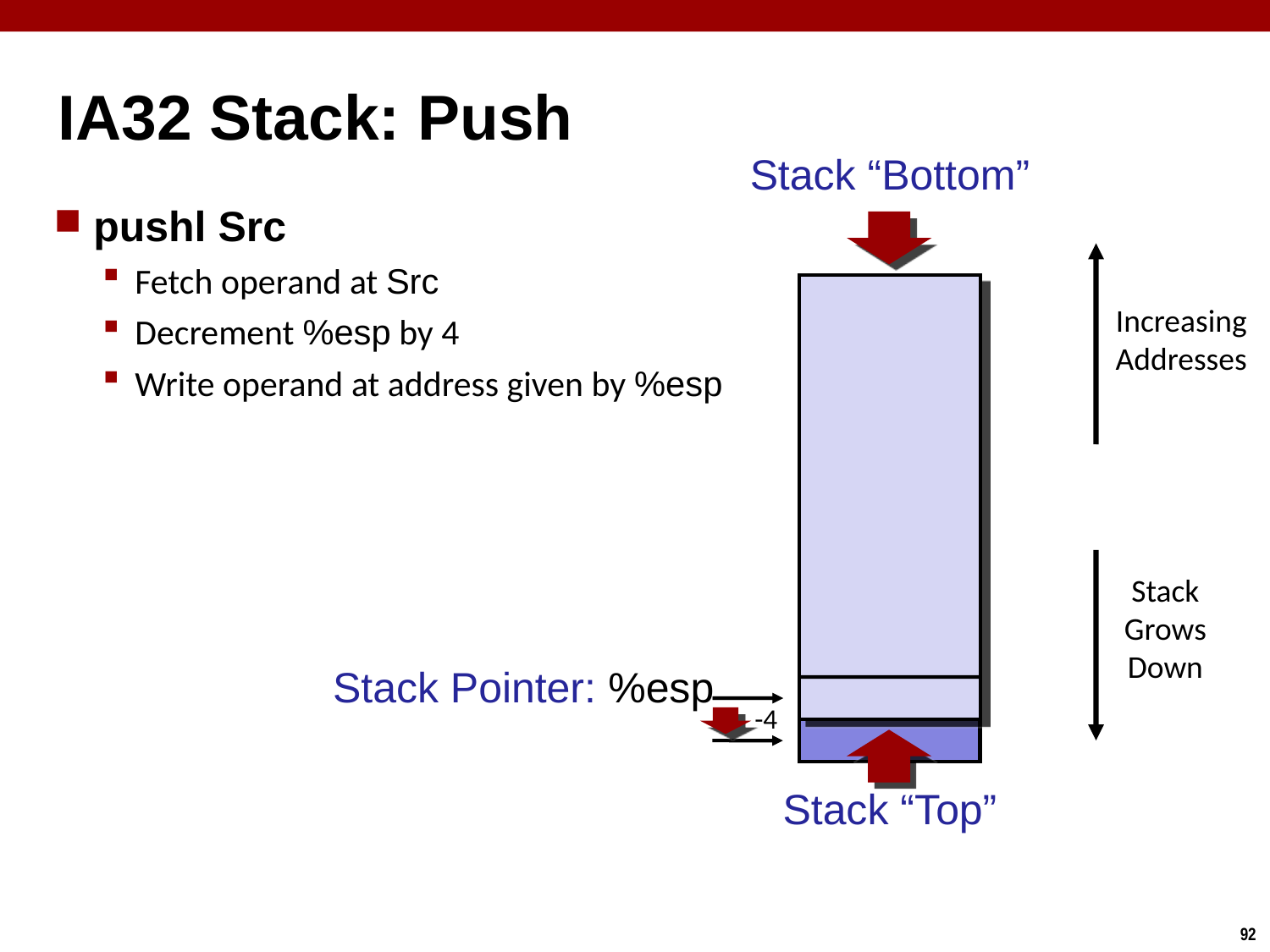

# IA32 Stack: Push
Stack “Bottom”
pushl Src
Fetch operand at Src
Decrement %esp by 4
Write operand at address given by %esp

Increasing
Addresses

Stack Grows
Down
Stack Pointer: %esp

Stack “Top”

-4